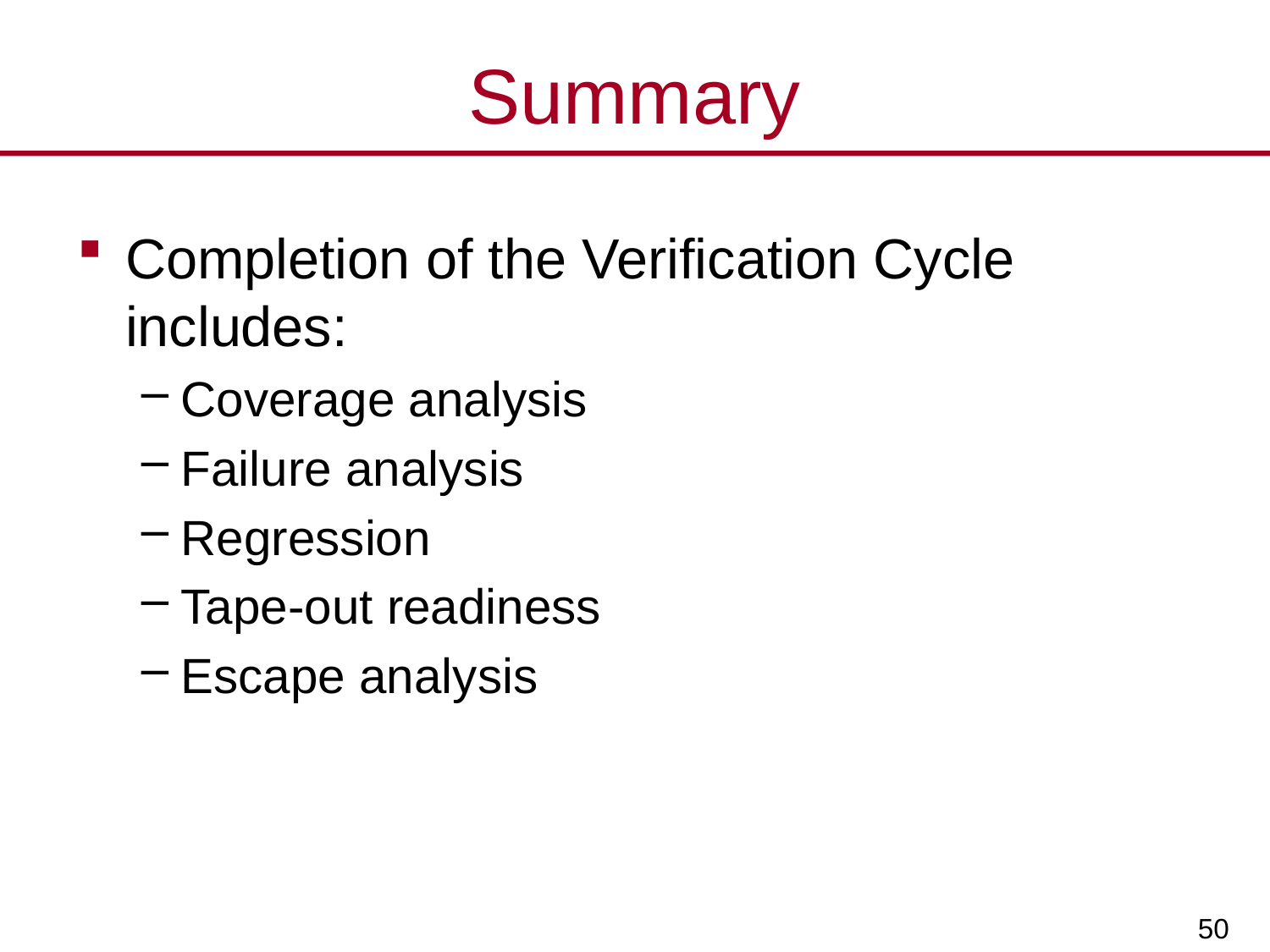

# Summary
Completion of the Verification Cycle includes:
Coverage analysis
Failure analysis
Regression
Tape-out readiness
Escape analysis